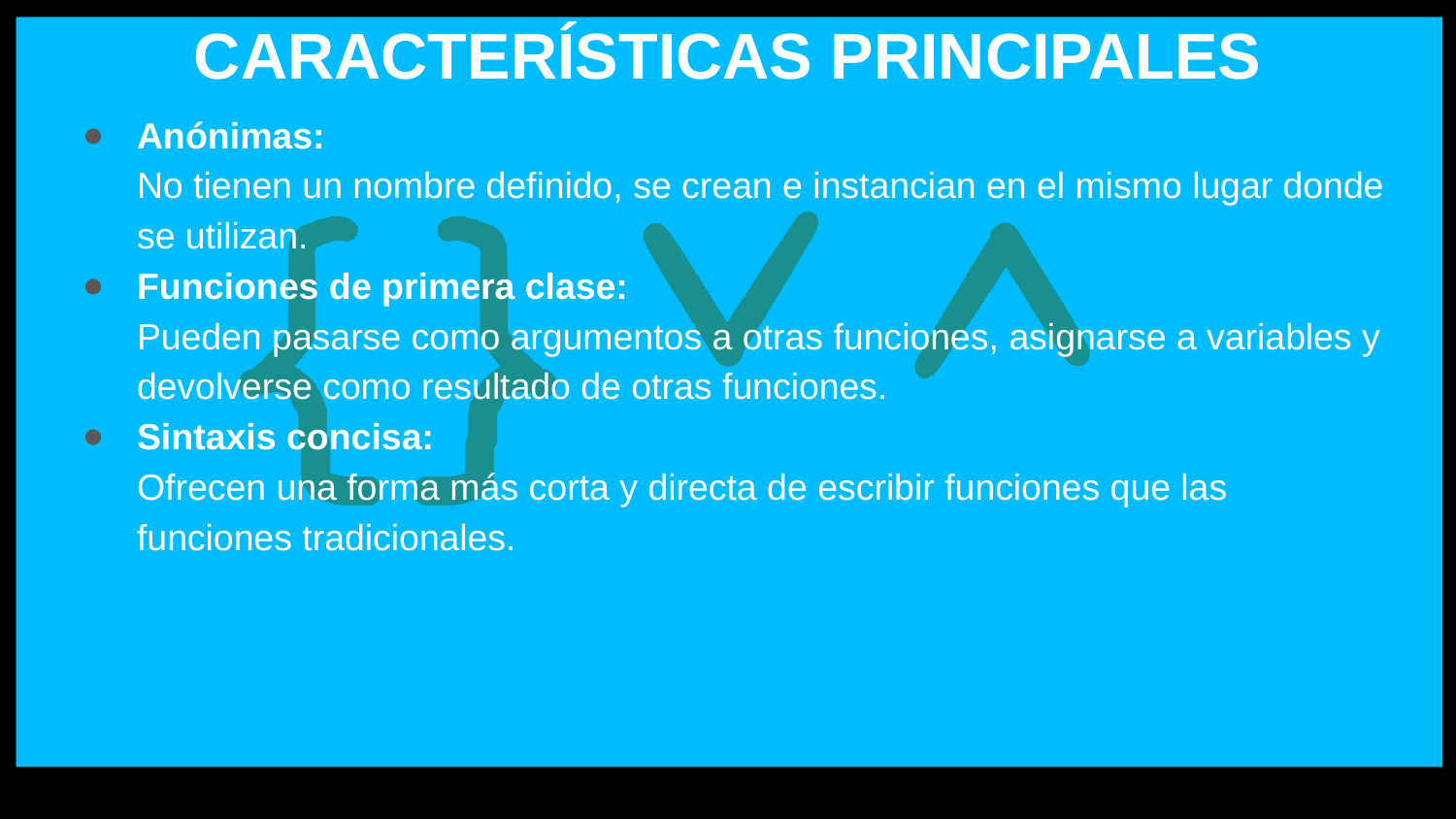

# CARACTERÍSTICAS PRINCIPALES
Anónimas:
No tienen un nombre definido, se crean e instancian en el mismo lugar donde se utilizan.
Funciones de primera clase:
Pueden pasarse como argumentos a otras funciones, asignarse a variables y devolverse como resultado de otras funciones.
Sintaxis concisa:
Ofrecen una forma más corta y directa de escribir funciones que las funciones tradicionales.